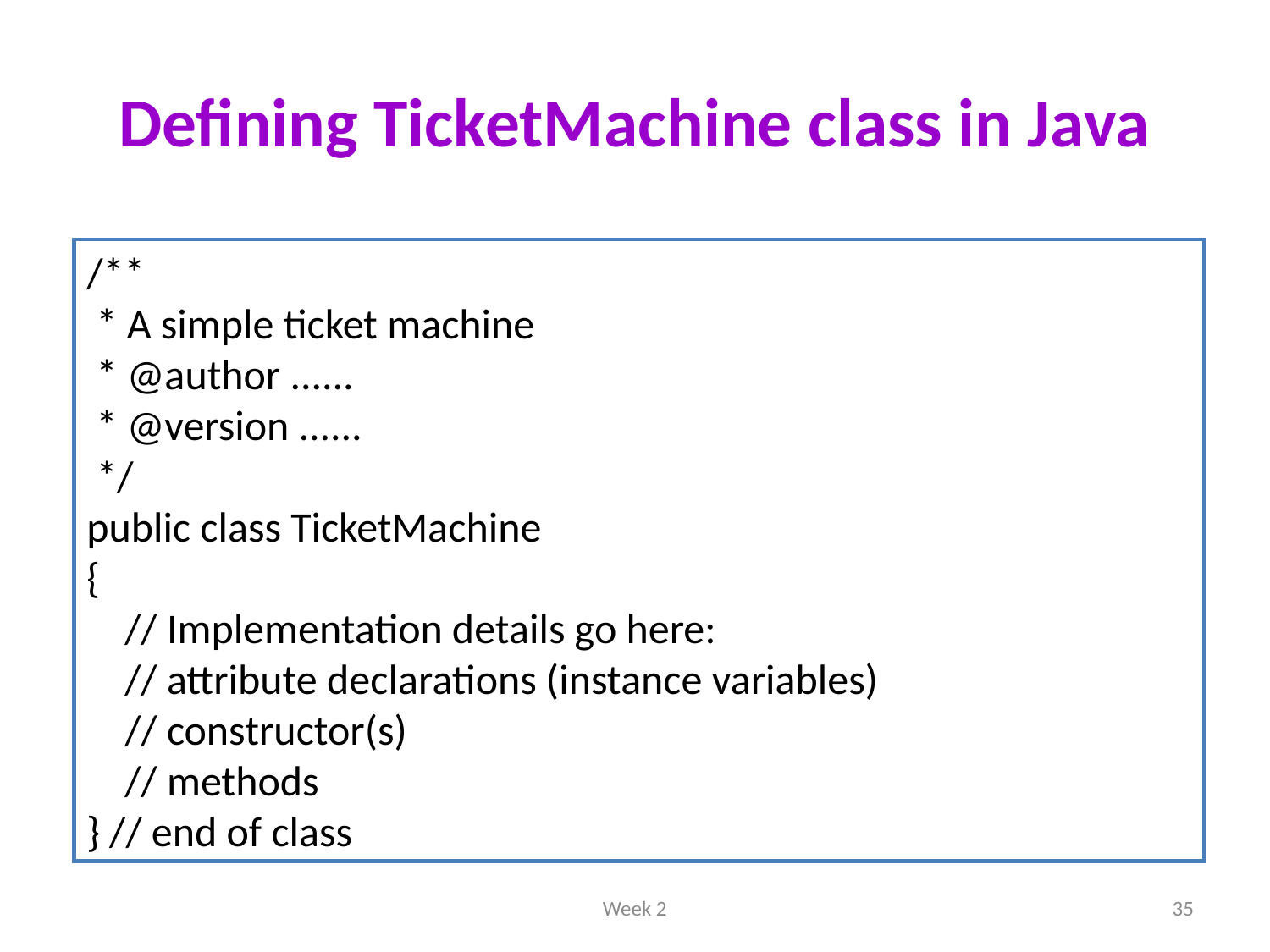

# Defining TicketMachine class in Java
/**
 * A simple ticket machine
 * @author ......
 * @version ......
 */
public class TicketMachine
{
    // Implementation details go here:
    // attribute declarations (instance variables)
    // constructor(s)
    // methods
} // end of class
Week 2
35